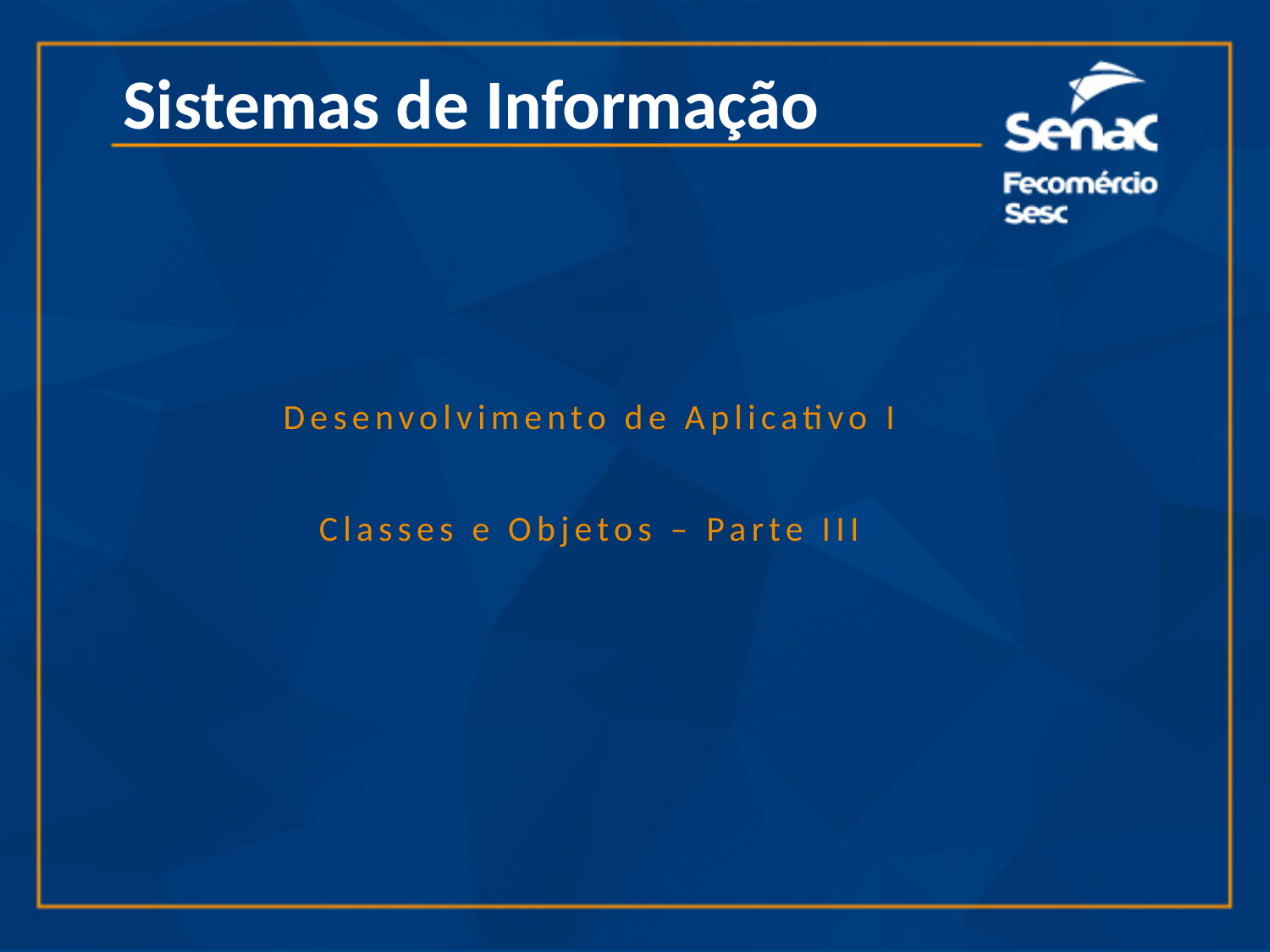

Sistemas de Informação
Desenvolvimento de Aplicativo I

Classes e Objetos – Parte III